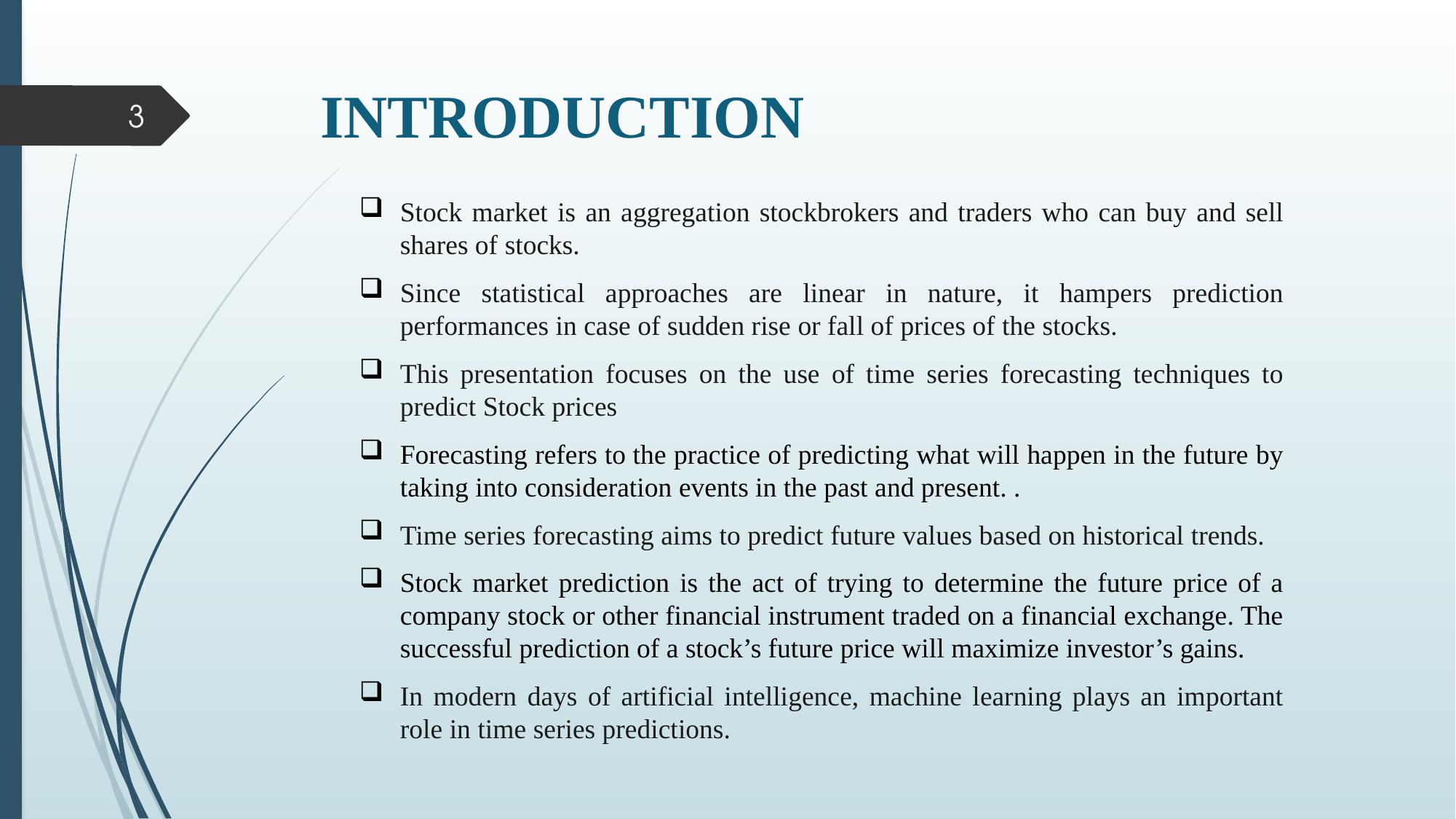

# INTRODUCTION
3
Stock market is an aggregation stockbrokers and traders who can buy and sell shares of stocks.
Since statistical approaches are linear in nature, it hampers prediction performances in case of sudden rise or fall of prices of the stocks.
This presentation focuses on the use of time series forecasting techniques to predict Stock prices
Forecasting refers to the practice of predicting what will happen in the future by taking into consideration events in the past and present. .
Time series forecasting aims to predict future values based on historical trends.
Stock market prediction is the act of trying to determine the future price of a company stock or other financial instrument traded on a financial exchange. The successful prediction of a stock’s future price will maximize investor’s gains.
In modern days of artificial intelligence, machine learning plays an important role in time series predictions.